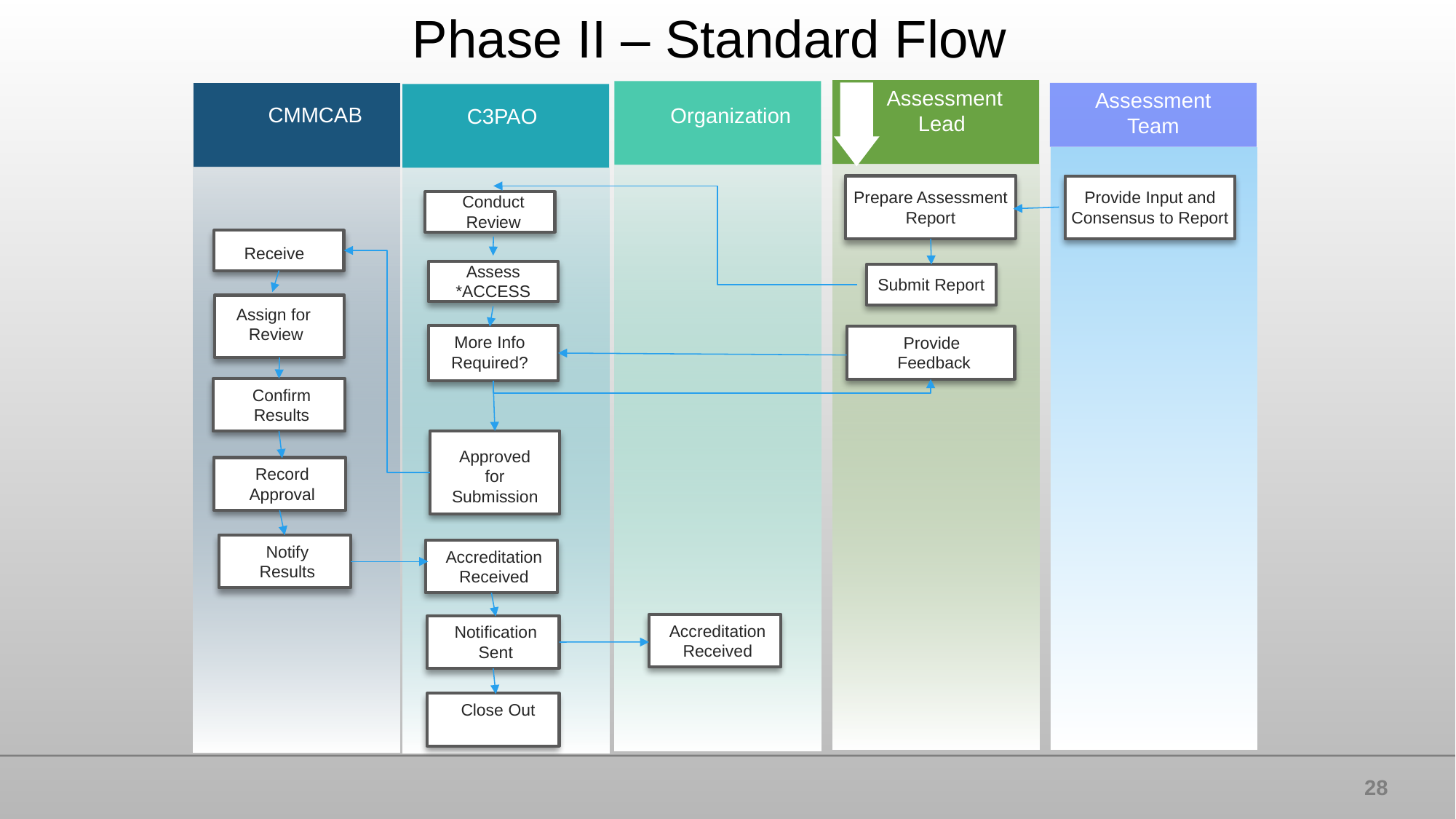

# Phase II – Standard Flow

Assessment
Lead

Assessment
Team

CMMCAB
Organization
C3PAO

Prepare Assessment
Report

Provide Input and Consensus to Report
Conduct
Review

Receive
Assess *ACCESS

Submit Report

Assign for
Review

More Info
Required?

Provide
Feedback

Confirm
Results

Approved for Submission

Record
Approval

Notify
Results

Accreditation
Received

Accreditation
Received

Notification
Sent

 Close Out